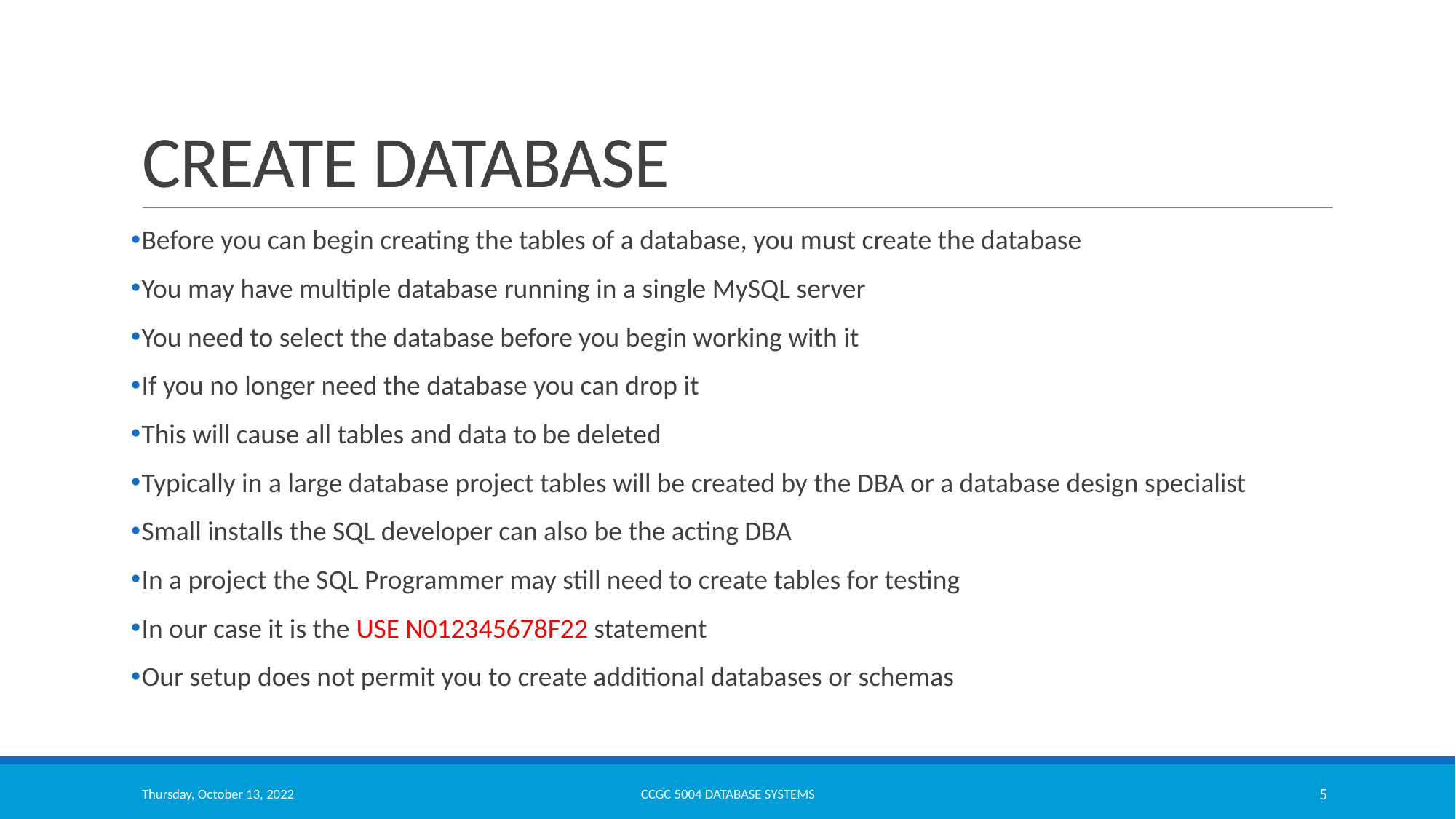

# CREATE DATABASE
Before you can begin creating the tables of a database, you must create the database
You may have multiple database running in a single MySQL server
You need to select the database before you begin working with it
If you no longer need the database you can drop it
This will cause all tables and data to be deleted
Typically in a large database project tables will be created by the DBA or a database design specialist
Small installs the SQL developer can also be the acting DBA
In a project the SQL Programmer may still need to create tables for testing
In our case it is the USE N012345678F22 statement
Our setup does not permit you to create additional databases or schemas
Thursday, October 13, 2022
CCGC 5004 Database Systems
5